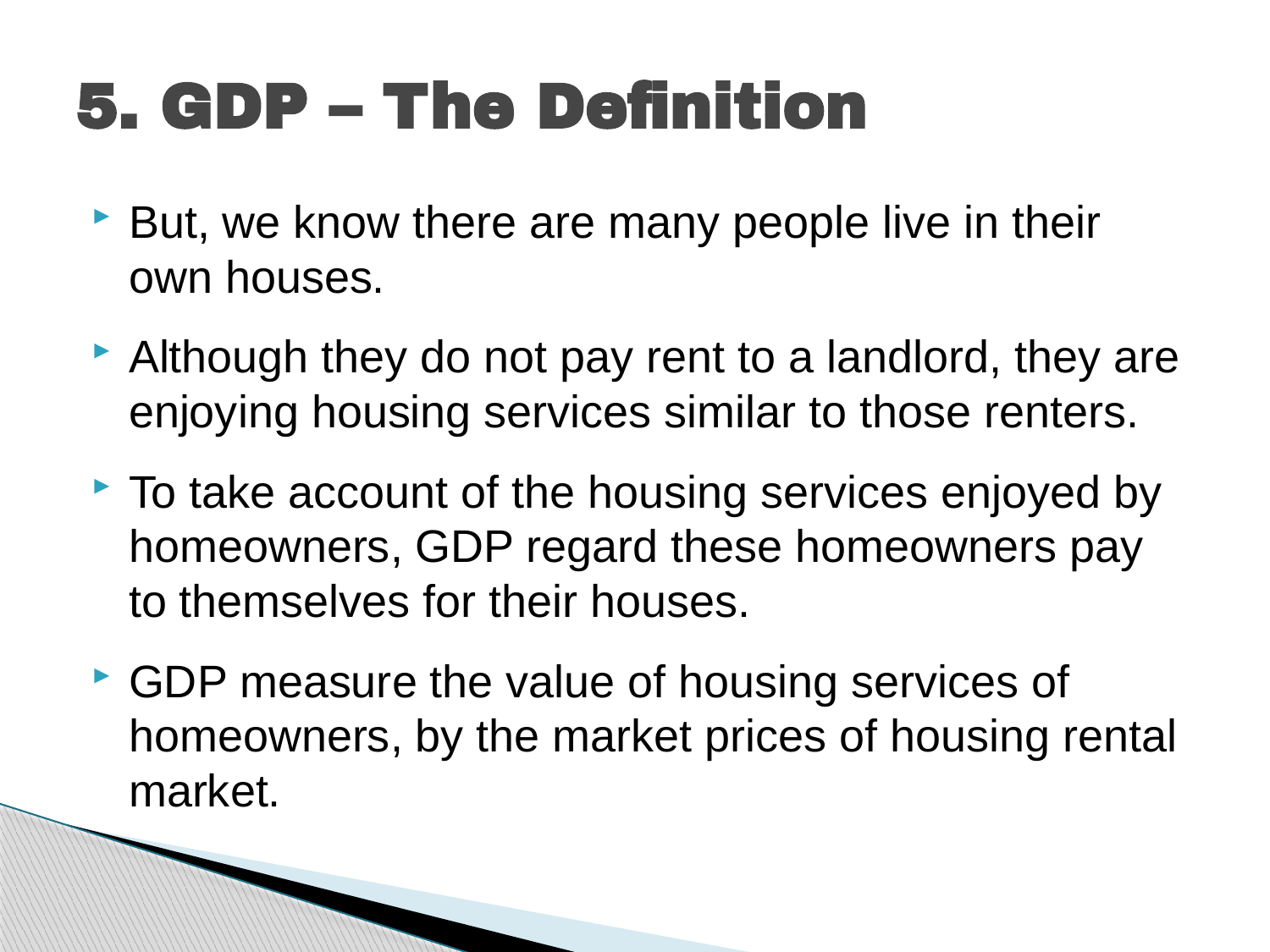

# 5. GDP – The Definition
But, we know there are many people live in their own houses.
Although they do not pay rent to a landlord, they are enjoying housing services similar to those renters.
To take account of the housing services enjoyed by homeowners, GDP regard these homeowners pay to themselves for their houses.
GDP measure the value of housing services of homeowners, by the market prices of housing rental market.